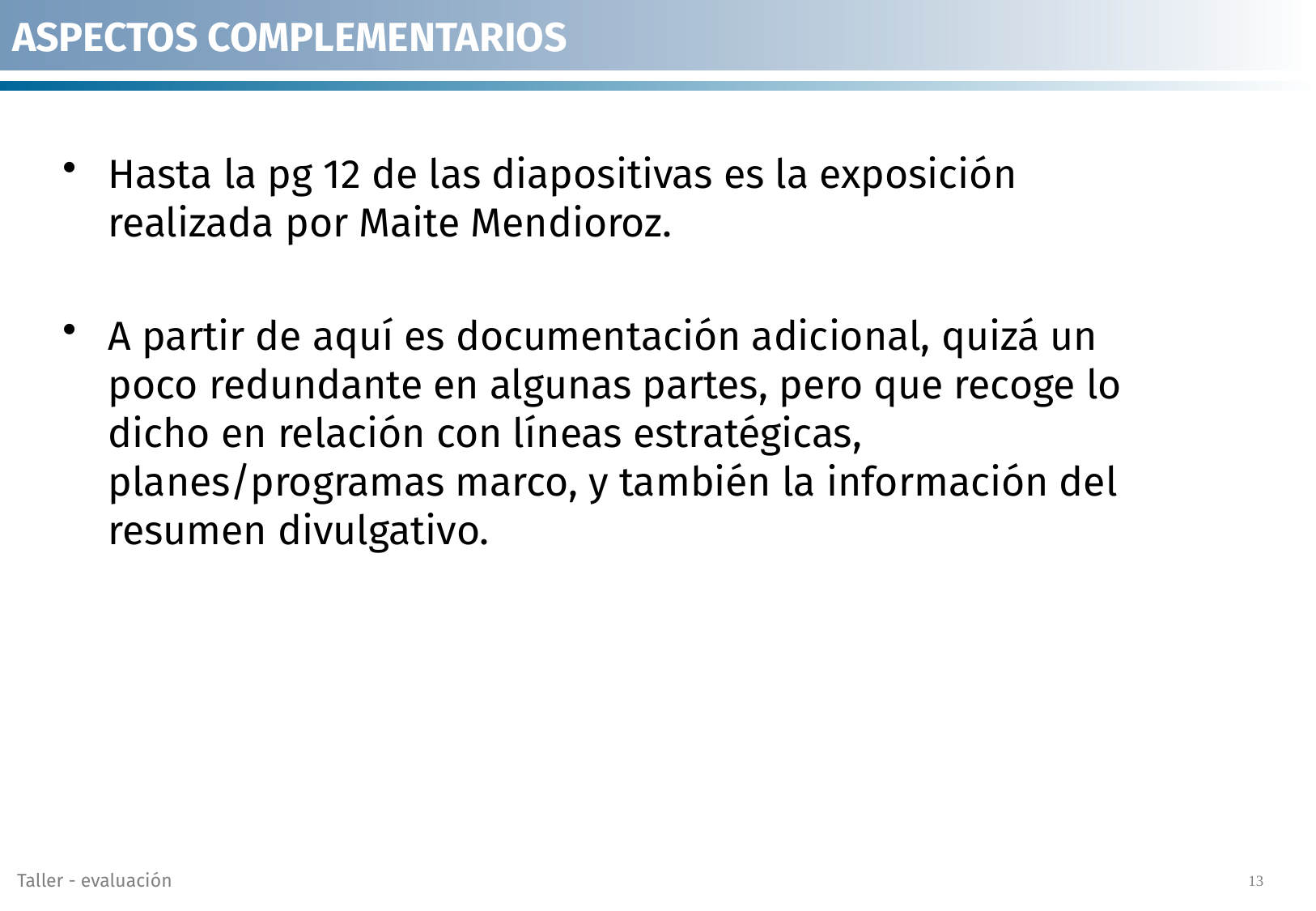

# ASPECTOS COMPLEMENTARIOS
Hasta la pg 12 de las diapositivas es la exposición realizada por Maite Mendioroz.

A partir de aquí es documentación adicional, quizá un poco redundante en algunas partes, pero que recoge lo dicho en relación con líneas estratégicas, planes/programas marco, y también la información del resumen divulgativo.
Taller - evaluación